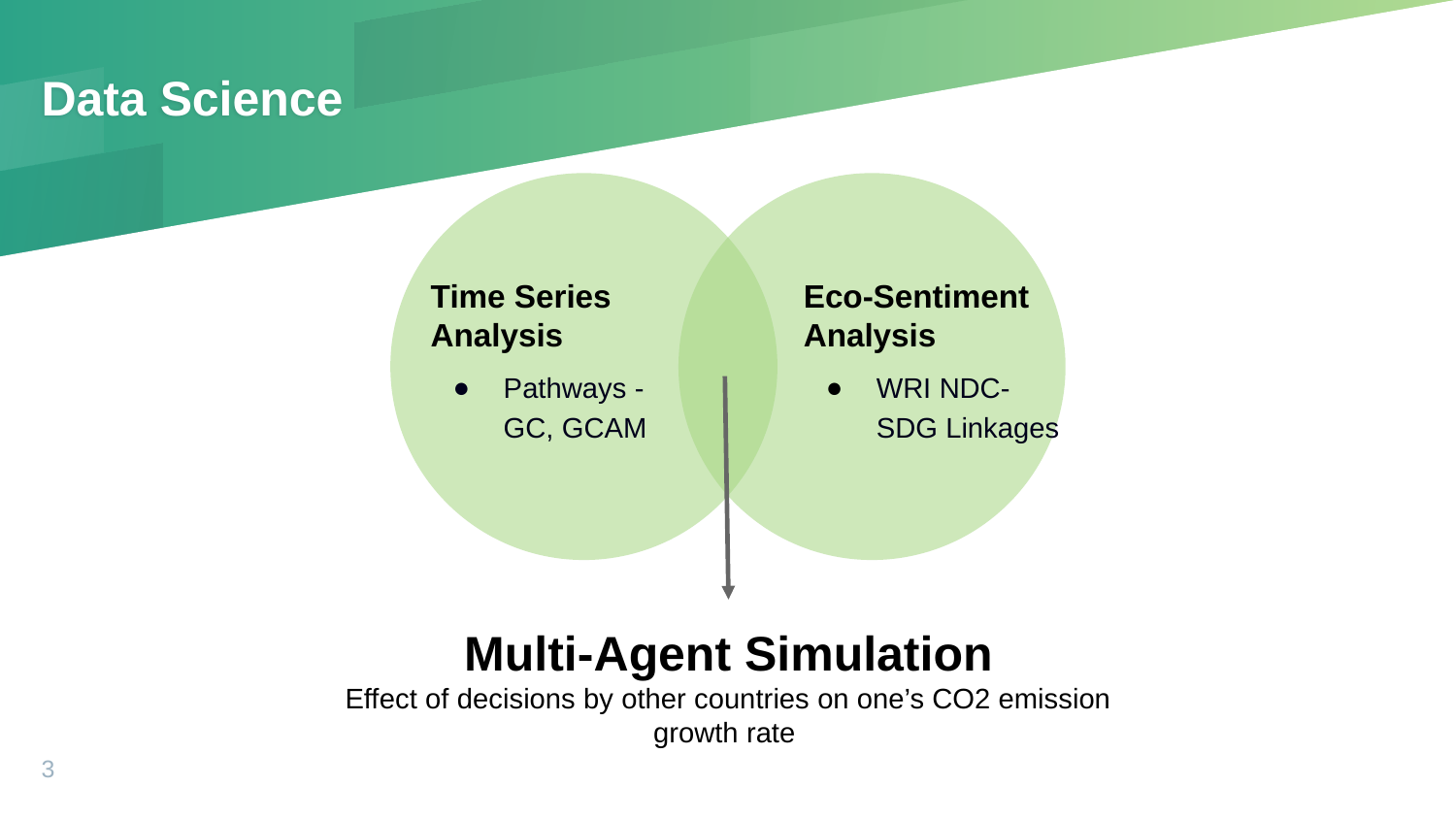

Data Science

Time Series Analysis
Pathways - GC, GCAM
Eco-Sentiment Analysis
WRI NDC-SDG Linkages

Multi-Agent Simulation
Effect of decisions by other countries on one’s CO2 emission growth rate
3